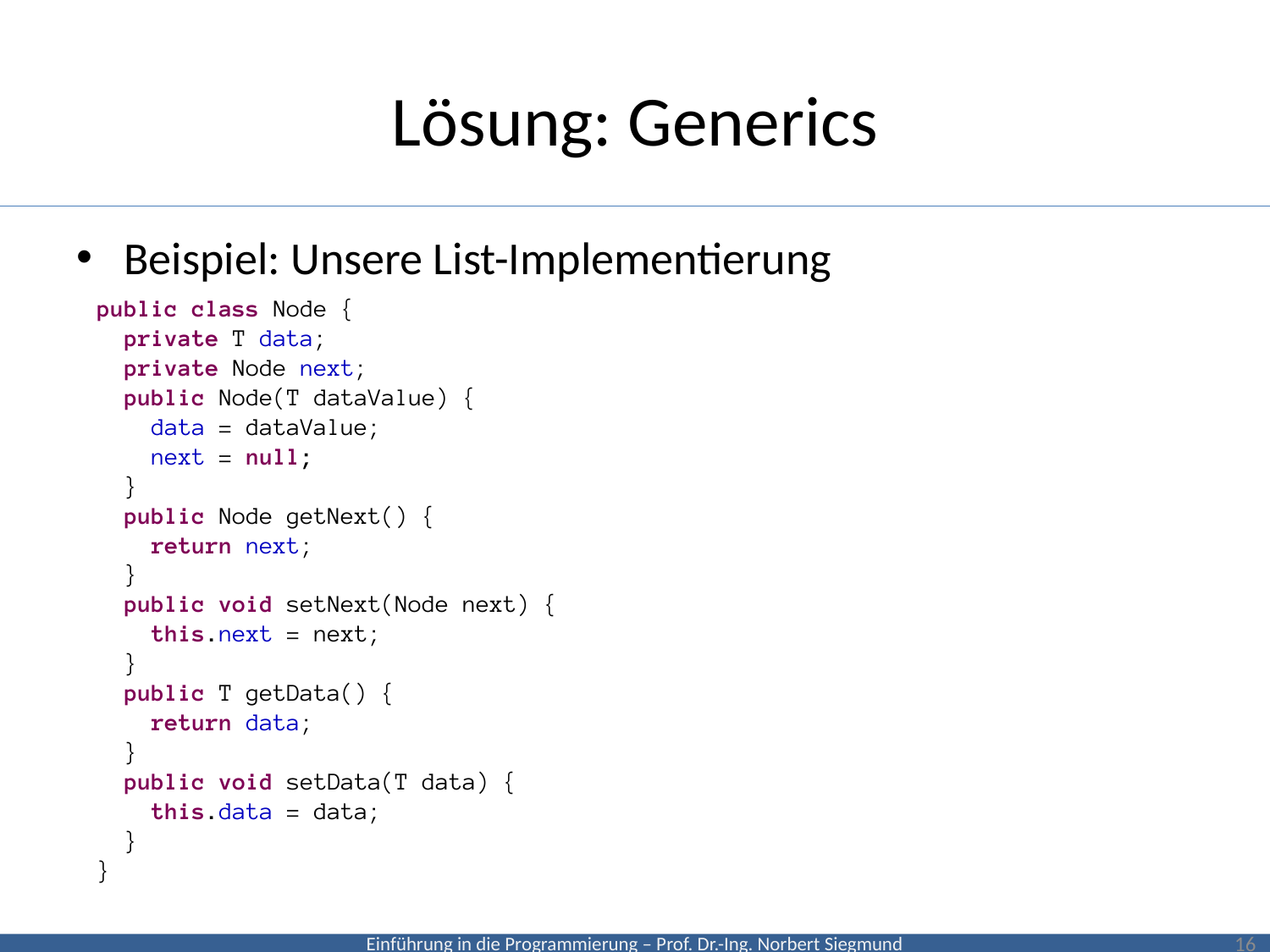

# Lösung: Generics
Beispiel: Unsere List-Implementierung

public class Node {
  private T data;
  private Node next;
  public Node(T dataValue) {
    data = dataValue;
    next = null;
  }
  public Node getNext() {
    return next;
  }
  public void setNext(Node next) {
    this.next = next;
  }
  public T getData() {
    return data;
  }
  public void setData(T data) {
    this.data = data;
  }
}
16